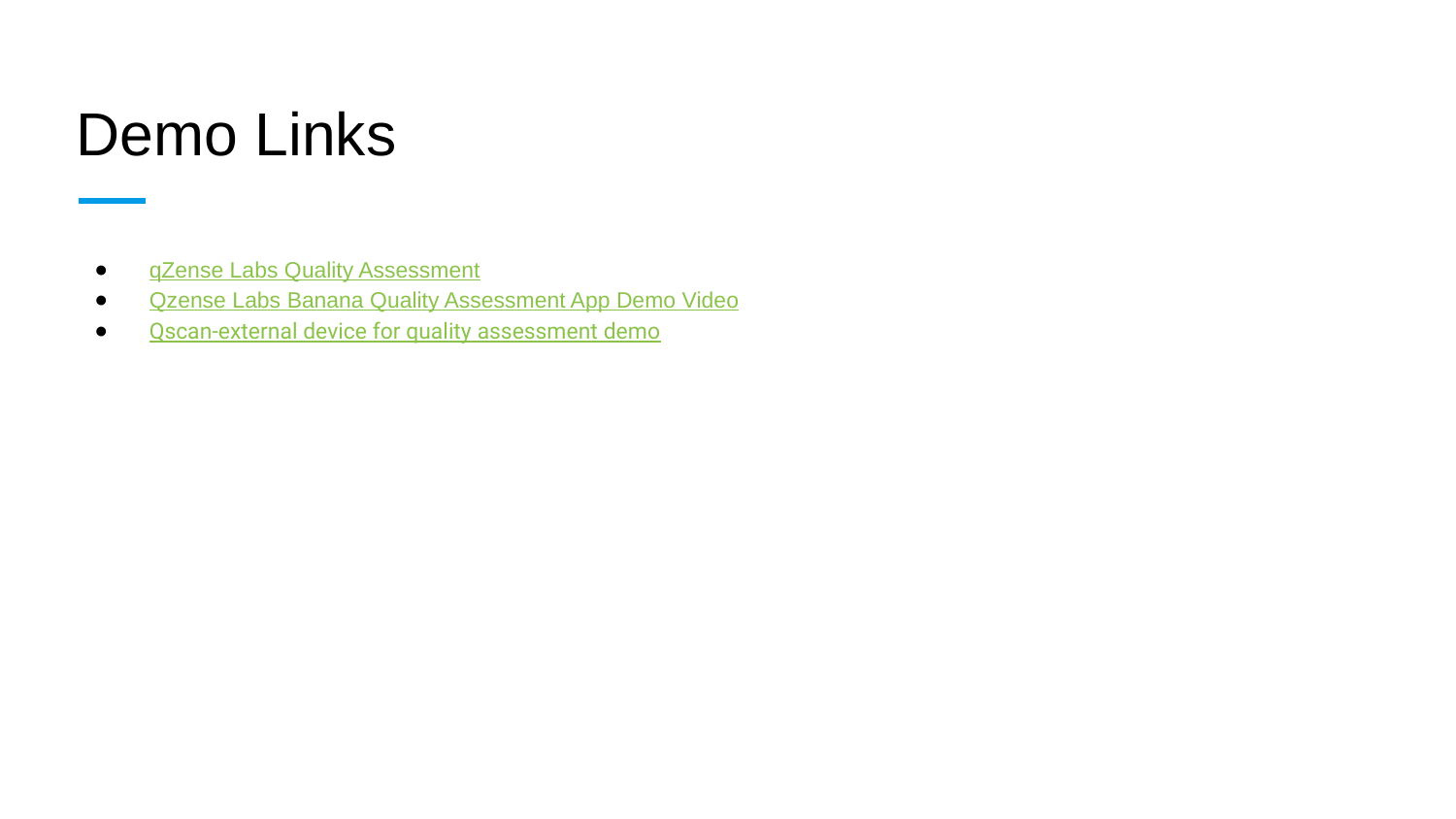

# Demo Links
qZense Labs Quality Assessment
Qzense Labs Banana Quality Assessment App Demo Video
Qscan-external device for quality assessment demo